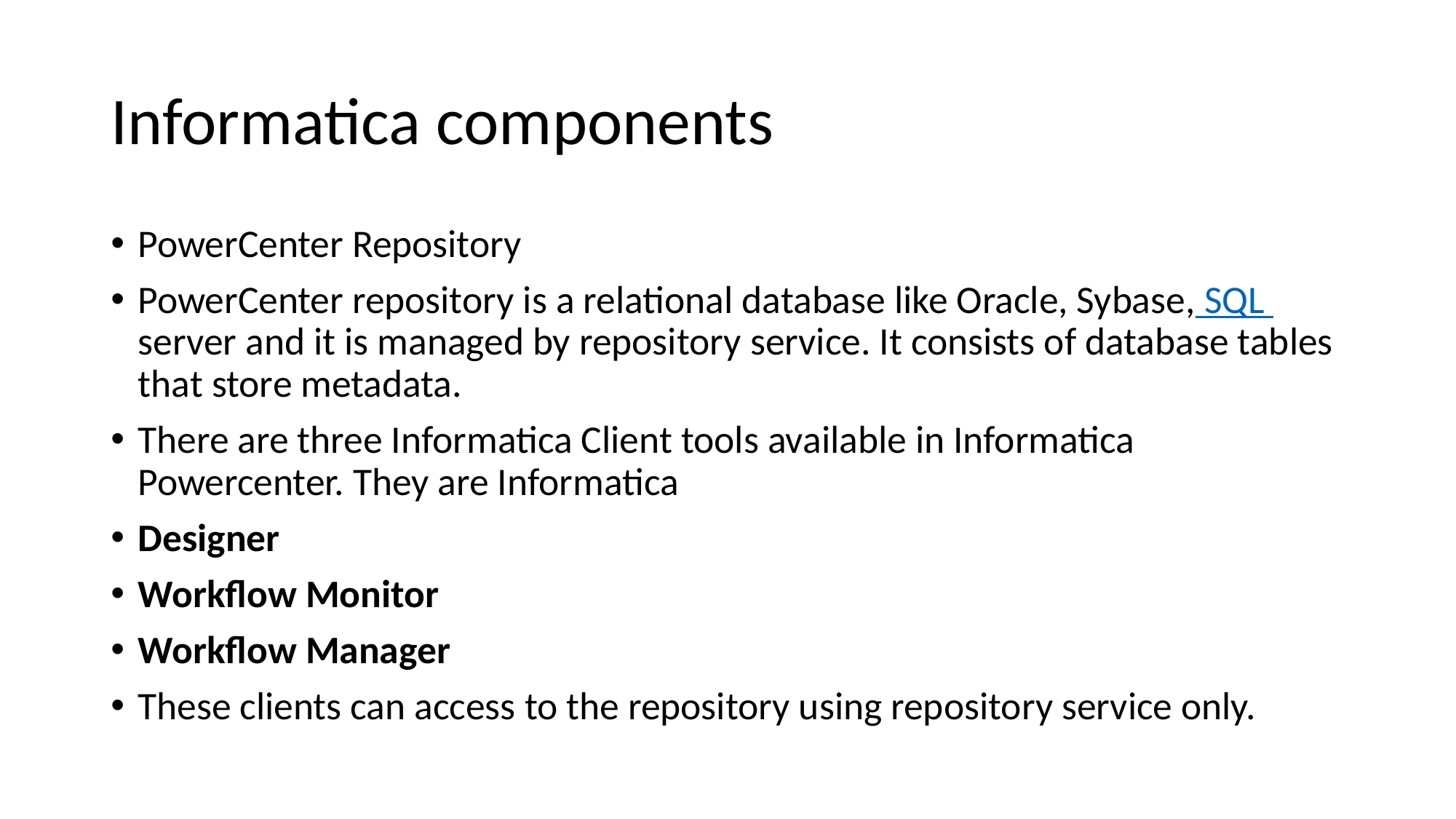

# Informatica components
PowerCenter Repository
PowerCenter repository is a relational database like Oracle, Sybase, SQL server and it is managed by repository service. It consists of database tables that store metadata.
There are three Informatica Client tools available in Informatica Powercenter. They are Informatica
Designer
Workflow Monitor
Workflow Manager
These clients can access to the repository using repository service only.